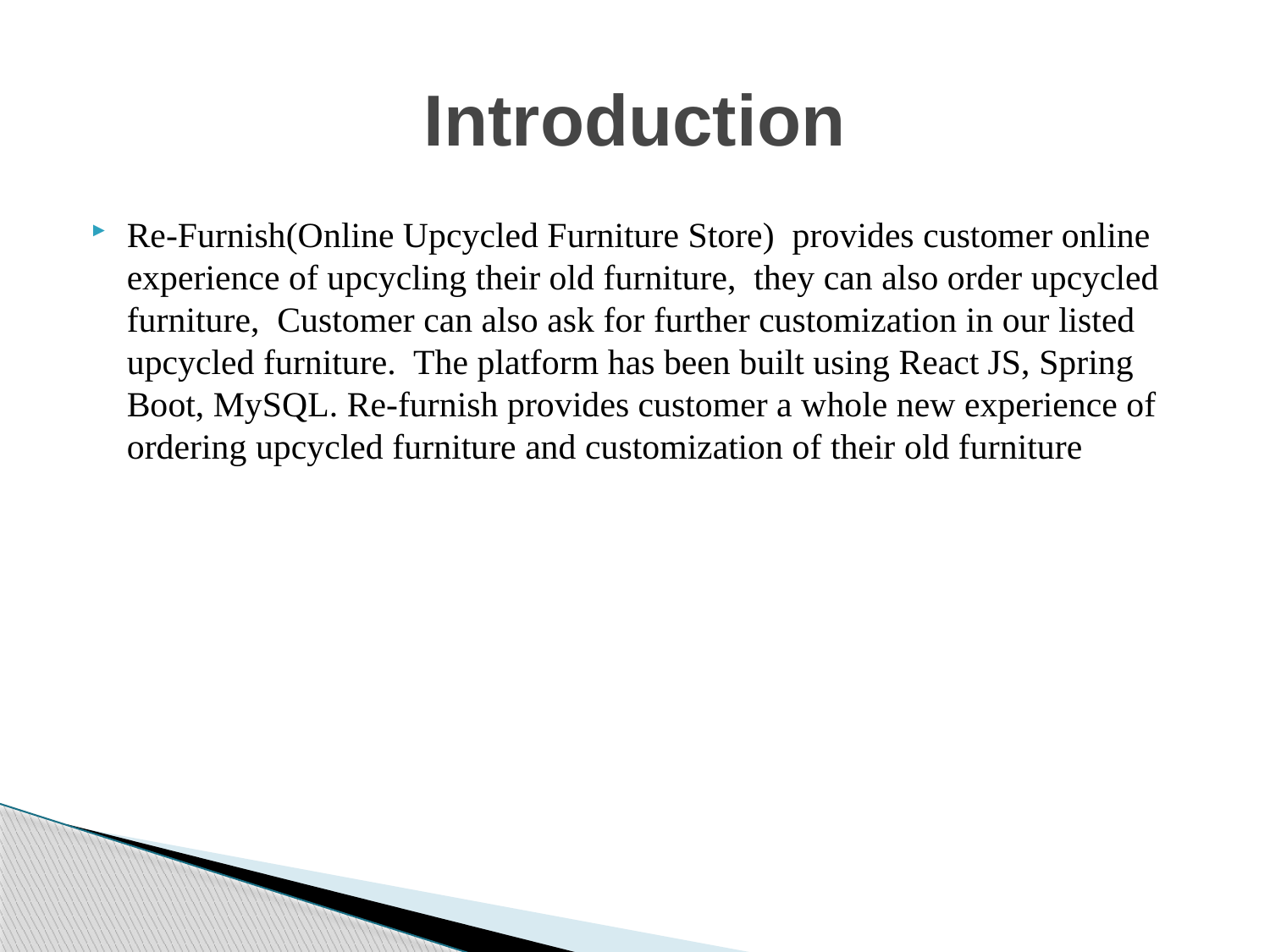

# Introduction
Re-Furnish(Online Upcycled Furniture Store)  provides customer online experience of upcycling their old furniture,  they can also order upcycled furniture,  Customer can also ask for further customization in our listed upcycled furniture.  The platform has been built using React JS, Spring Boot, MySQL. Re-furnish provides customer a whole new experience of ordering upcycled furniture and customization of their old furniture